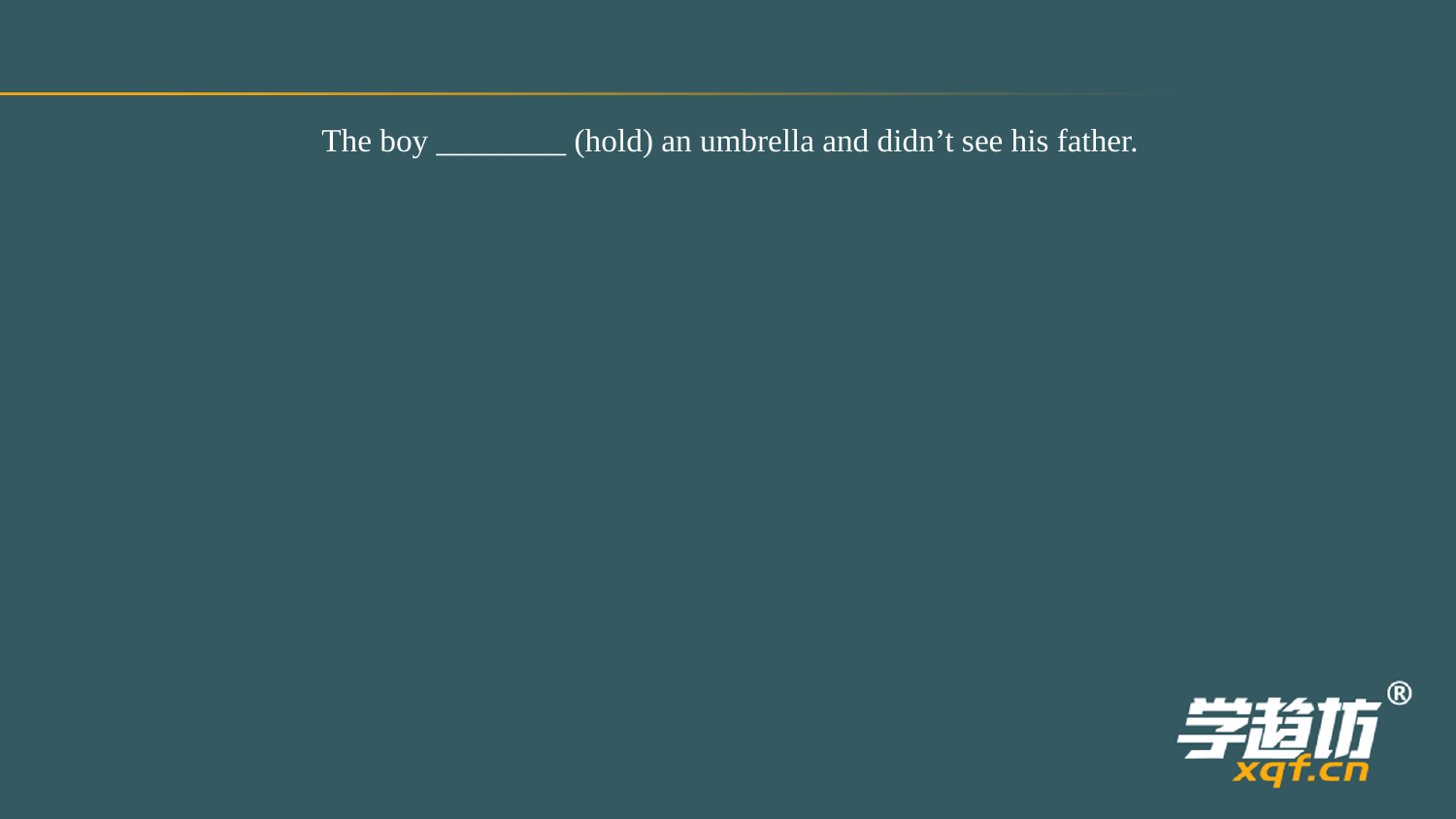

The boy ________ (hold) an umbrella and didn’t see his father.